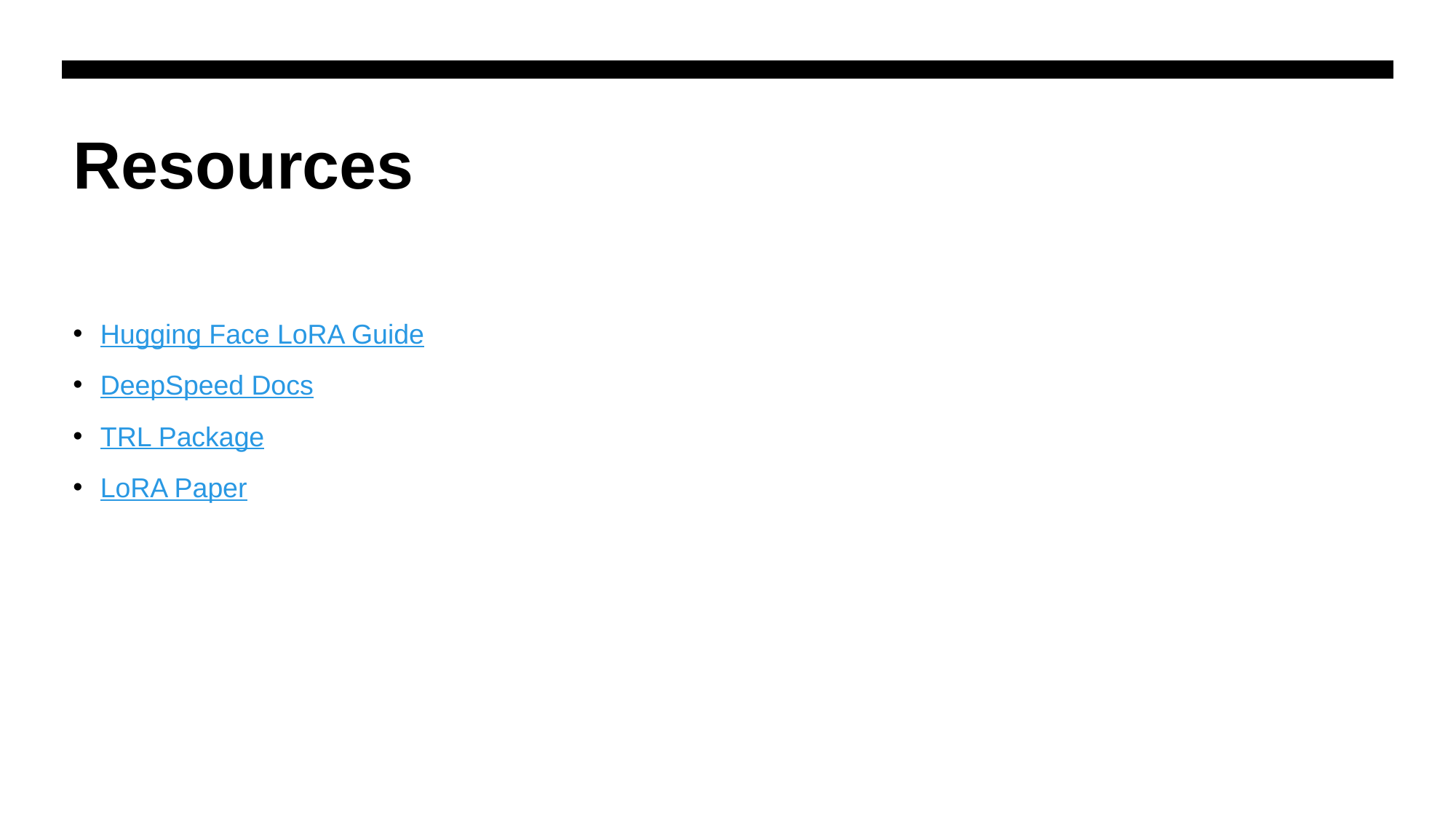

# Resources
Hugging Face LoRA Guide
DeepSpeed Docs
TRL Package
LoRA Paper